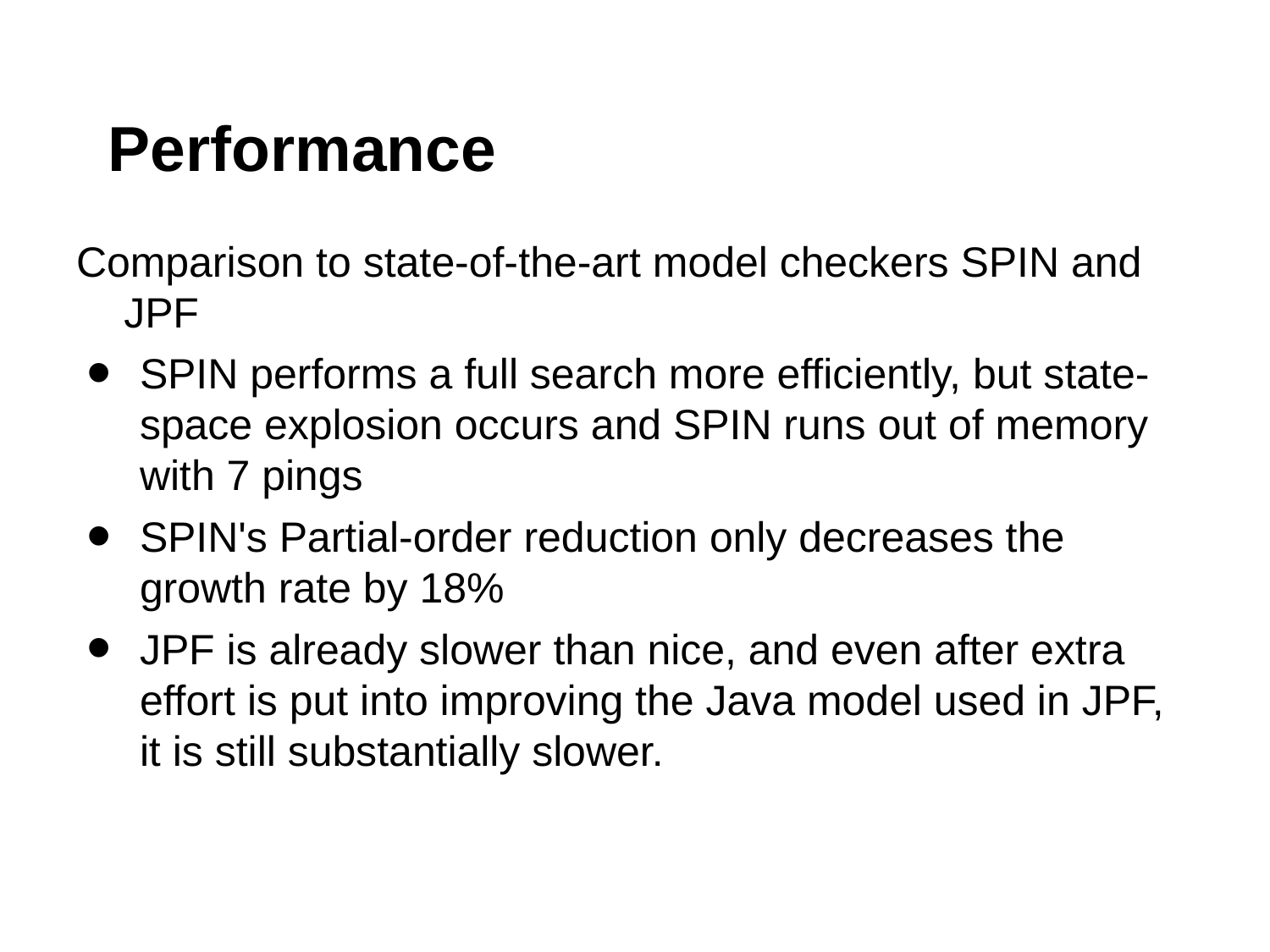

# Performance
Comparison to state-of-the-art model checkers SPIN and JPF
SPIN performs a full search more efficiently, but state-space explosion occurs and SPIN runs out of memory with 7 pings
SPIN's Partial-order reduction only decreases the growth rate by 18%
JPF is already slower than nice, and even after extra effort is put into improving the Java model used in JPF, it is still substantially slower.